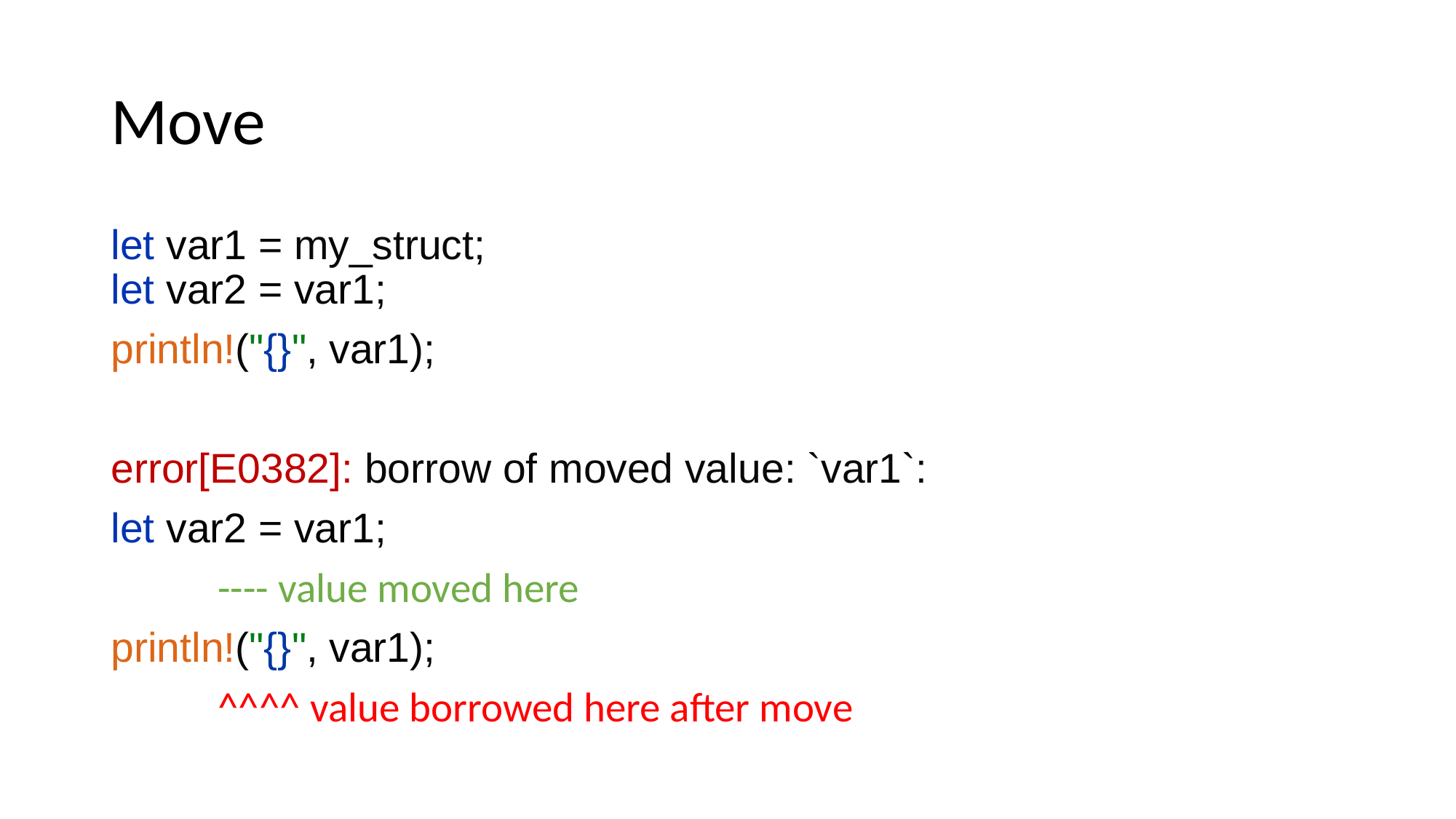

# Move
let var1 = my_struct;
let var2 = var1;
println!("{}", var1);

error[E0382]: borrow of moved value: `var1`:
let var2 = var1;
	---- value moved here
println!("{}", var1);
		^^^^ value borrowed here after move